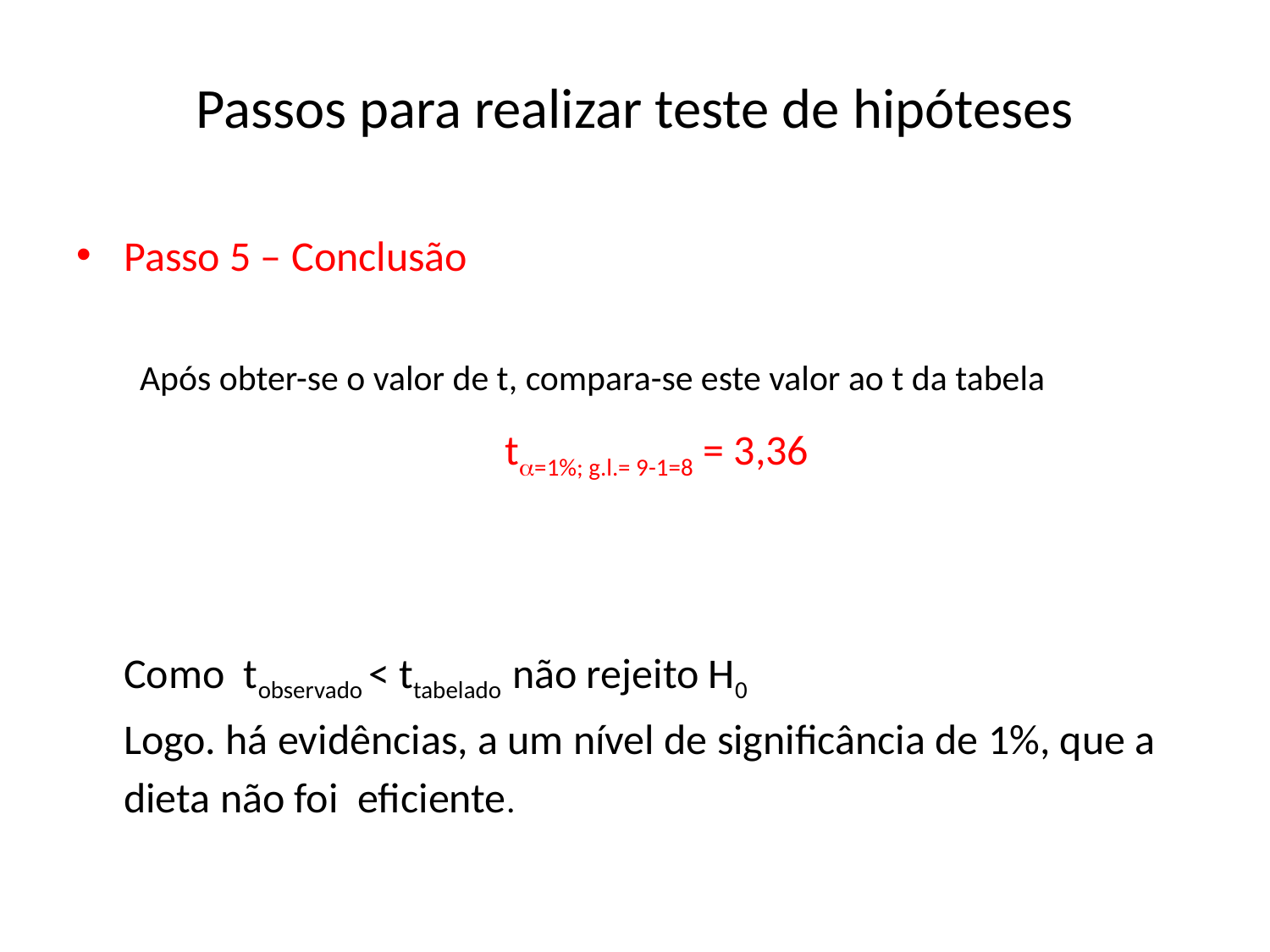

Passos para realizar teste de hipóteses
Passo 5 – Conclusão

Após obter-se o valor de t, compara-se este valor ao t da tabela
				tα=1%; g.l.= 9-1=8 = 3,36

	Como  tobservado < ttabelado  não rejeito H0
	Logo. há evidências, a um nível de significância de 1%, que a dieta não foi  eficiente.